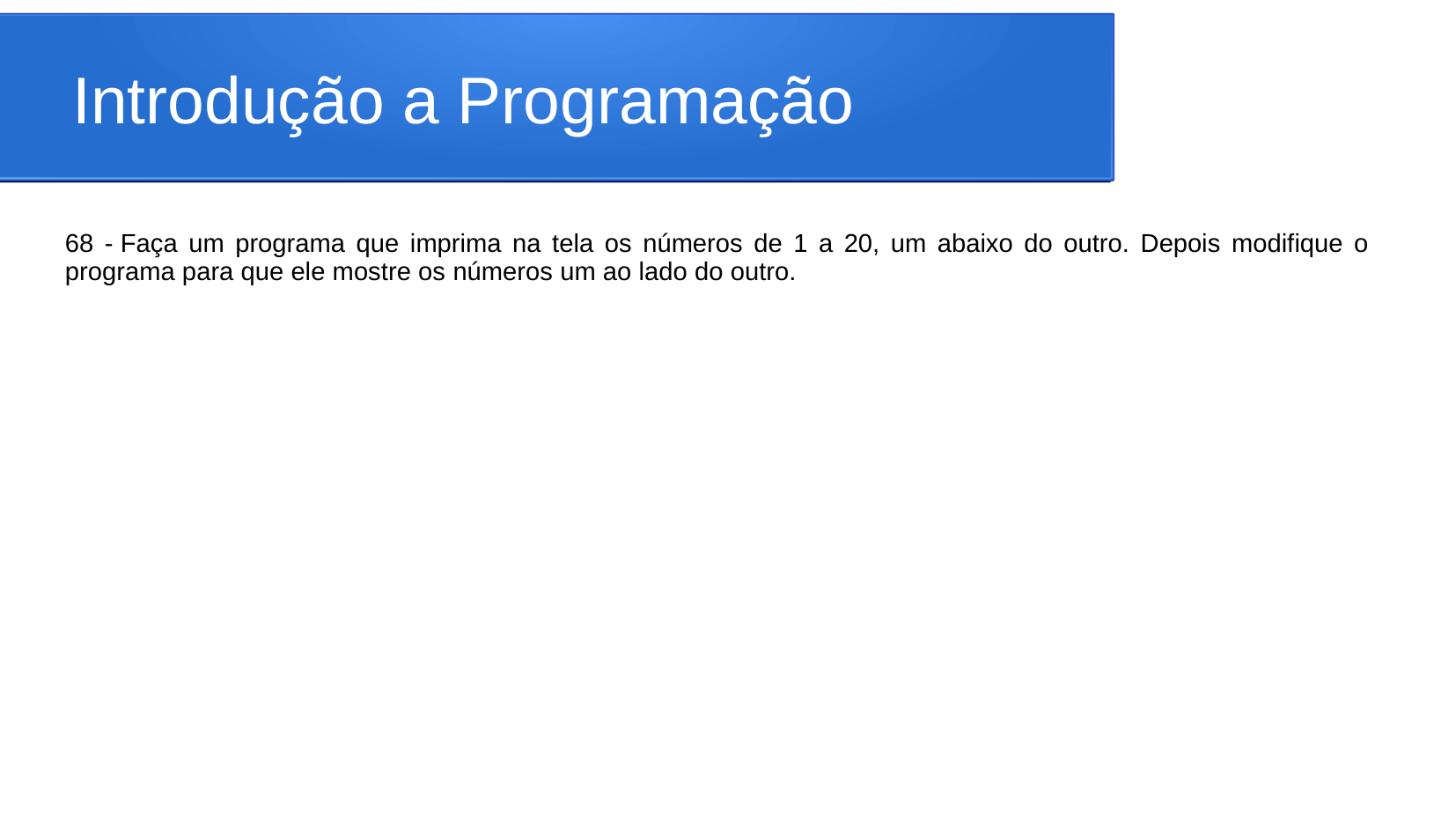

# Introdução a Programação
68 - Faça um programa que imprima na tela os números de 1 a 20, um abaixo do outro. Depois modifique o programa para que ele mostre os números um ao lado do outro.